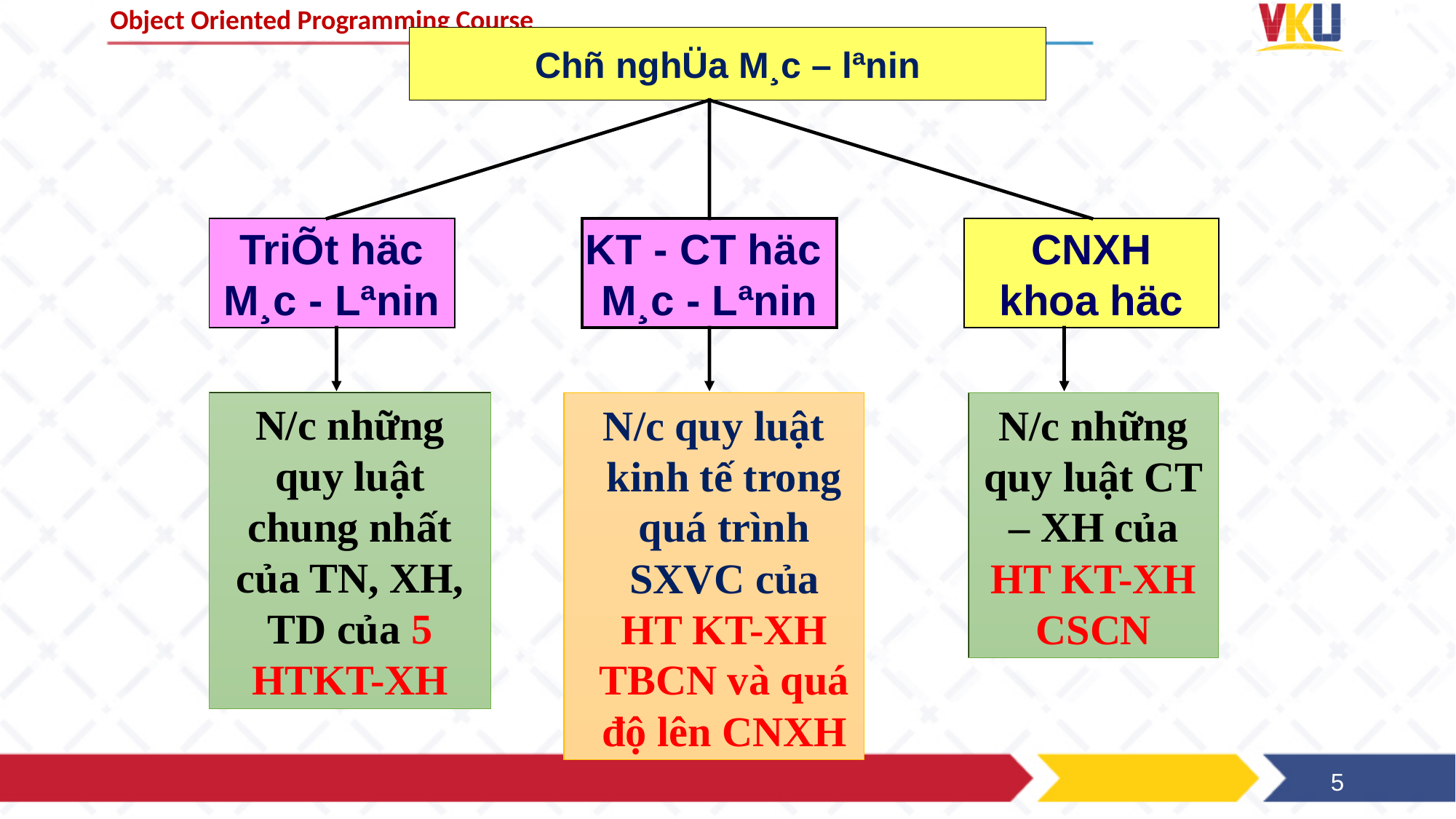

Chñ nghÜa M¸c – lªnin

TriÕt häc
M¸c - Lªnin
KT - CT häc
M¸c - Lªnin
CNXH
khoa häc

N/c những quy luật chung nhất của TN, XH, TD của 5 HTKT-XH
N/c những quy luật CT – XH của HT KT-XH CSCN
N/c quy luật kinh tế trong quá trình SXVC của HT KT-XH TBCN và quá độ lên CNXH
5